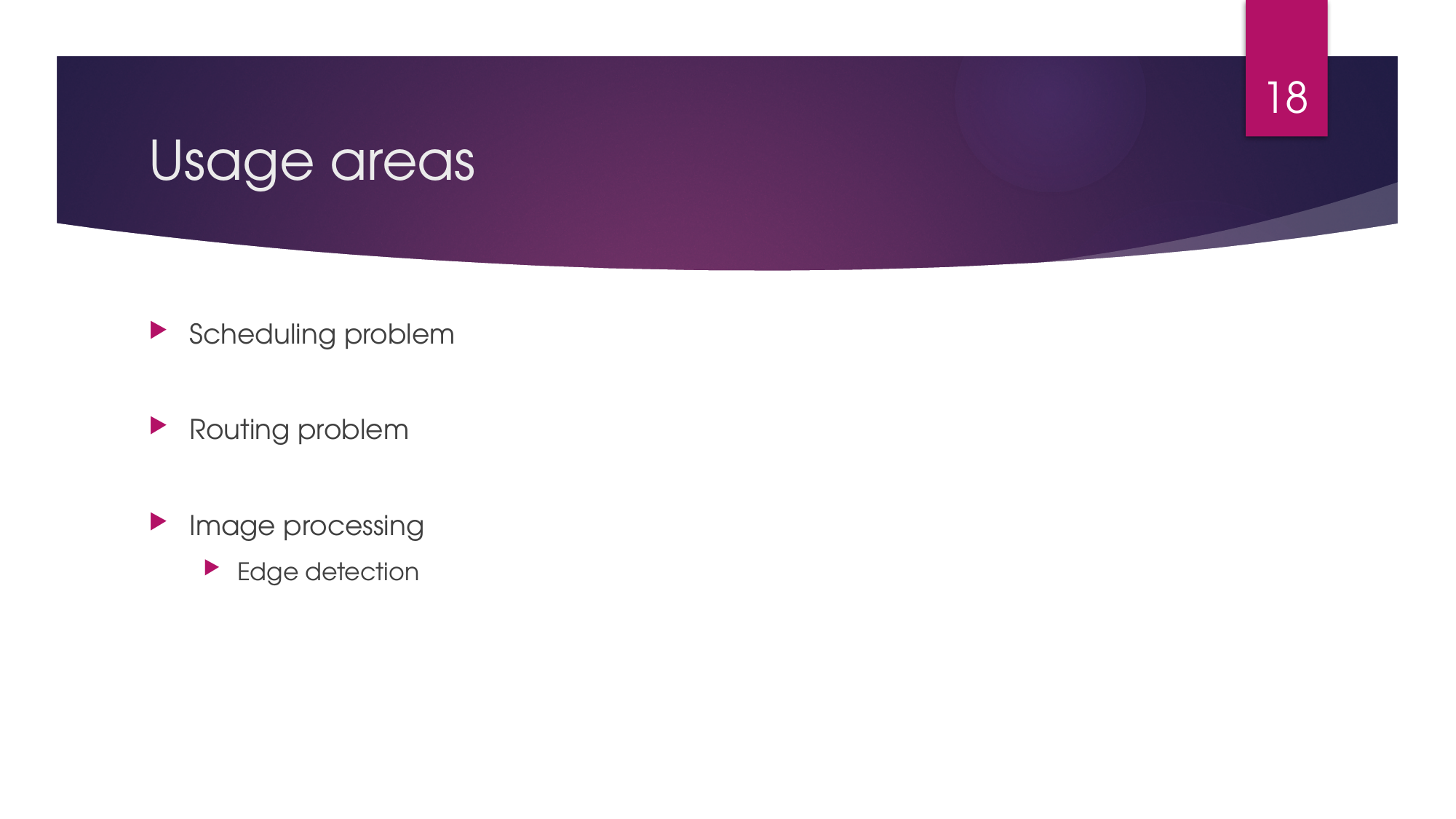

18
# Usage areas
Scheduling problem

Routing problem

Image processing
Edge detection